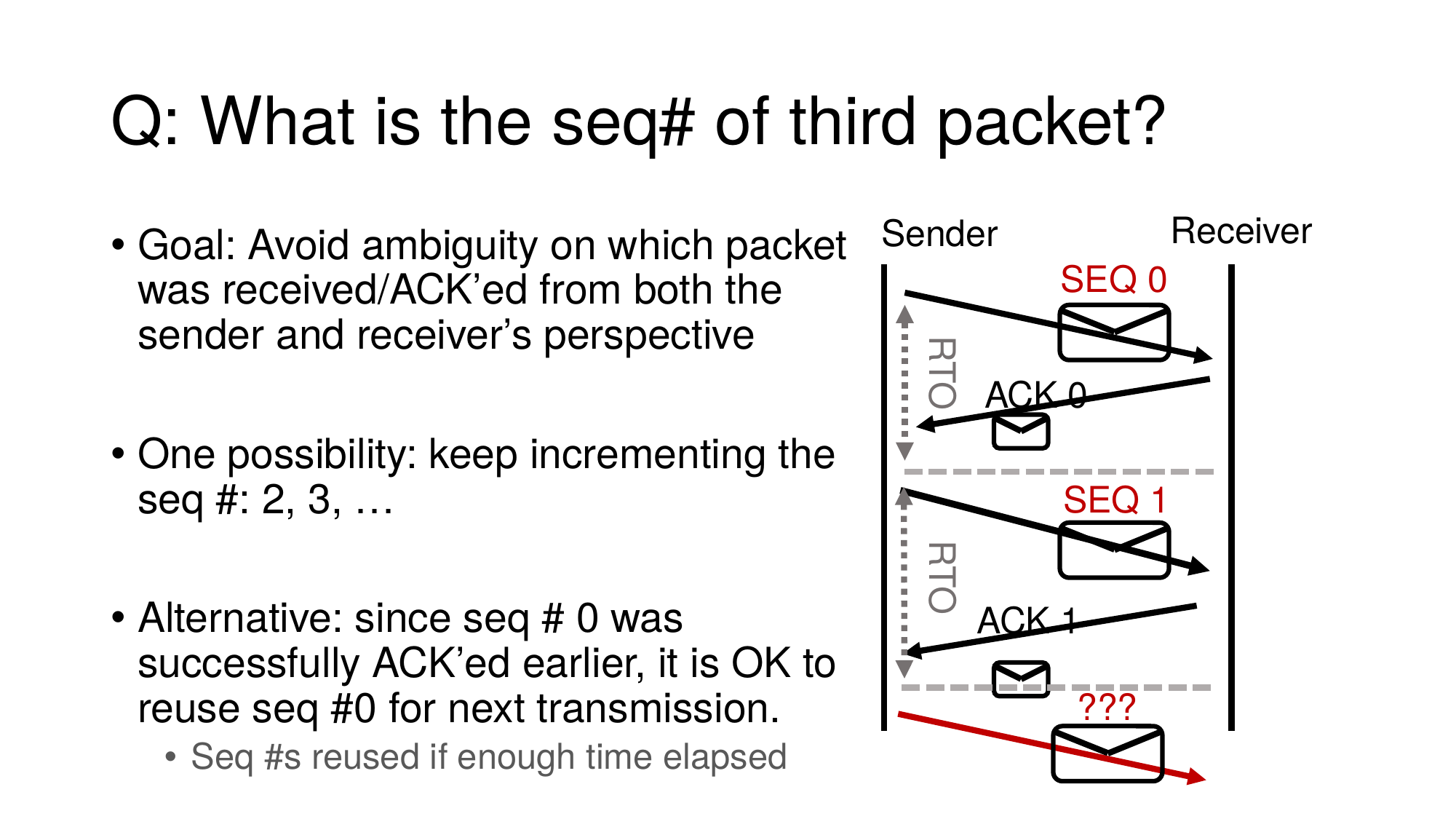

# Q: What is the seq# of third packet?
Receiver
Sender
Goal: Avoid ambiguity on which packet was received/ACK’ed from both the sender and receiver’s perspective

One possibility: keep incrementing the seq #: 2, 3, …

Alternative: since seq # 0 was successfully ACK’ed earlier, it is OK to reuse seq #0 for next transmission.
Seq #s reused if enough time elapsed
SEQ 0

RTO
ACK 0

SEQ 1

RTO
ACK 1

???